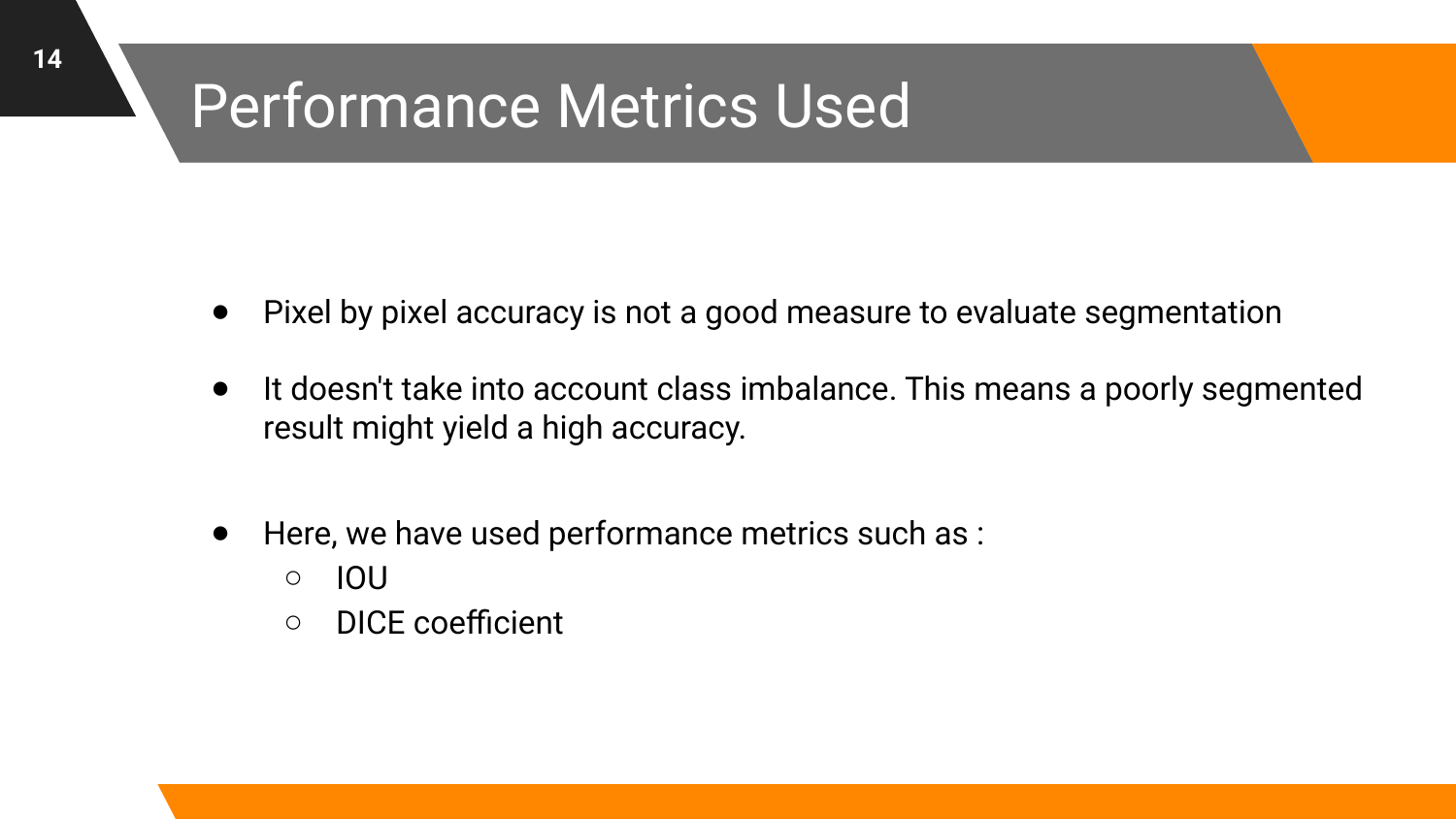

14
# Performance Metrics Used

Pixel by pixel accuracy is not a good measure to evaluate segmentation

It doesn't take into account class imbalance. This means a poorly segmented result might yield a high accuracy.

Here, we have used performance metrics such as :
IOU
DICE coefficient